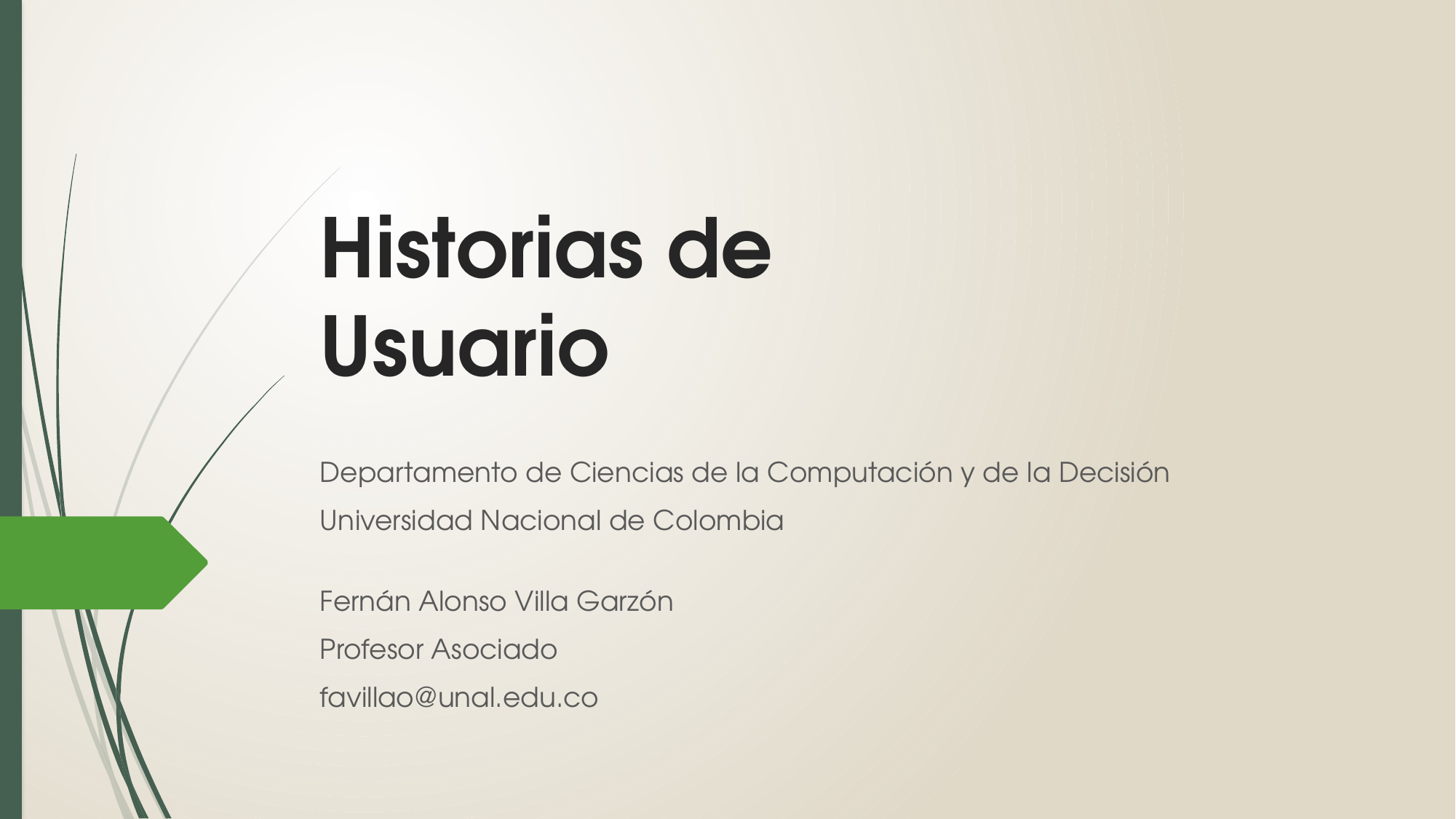

# Historias de Usuario
Departamento de Ciencias de la Computación y de la Decisión
Universidad Nacional de Colombia

Fernán Alonso Villa Garzón
Profesor Asociado
favillao@unal.edu.co